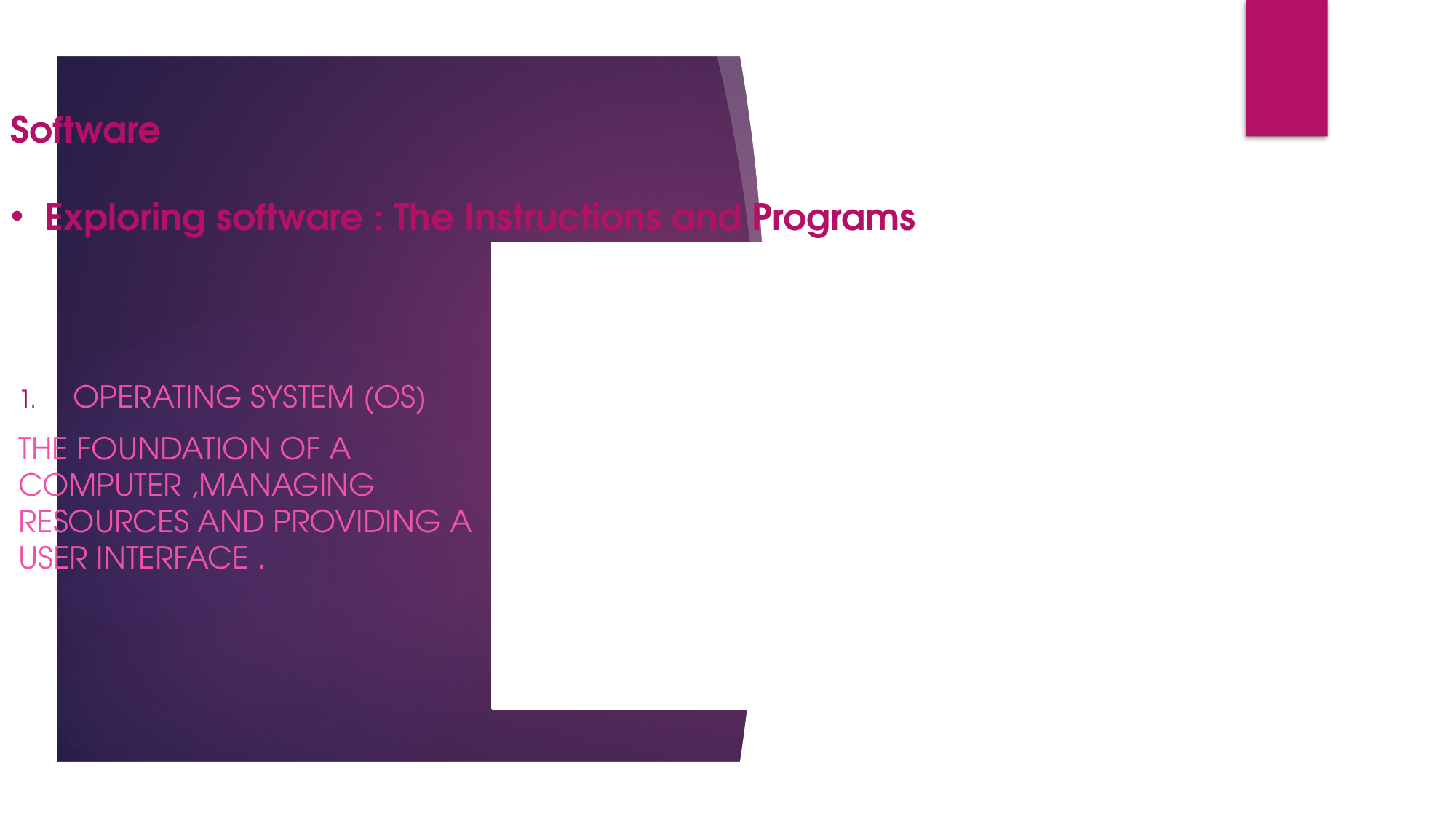

Software

Exploring software : The Instructions and Programs

Operating System (OS)
The Foundation of a computer ,managing resources and providing a user interface .

2. Applications

Programs designed to perform specific tasks ,like word processing ,web browsing ,or gaming

3.Drivers
Software that enables the OS to communicate with hardware components.

#